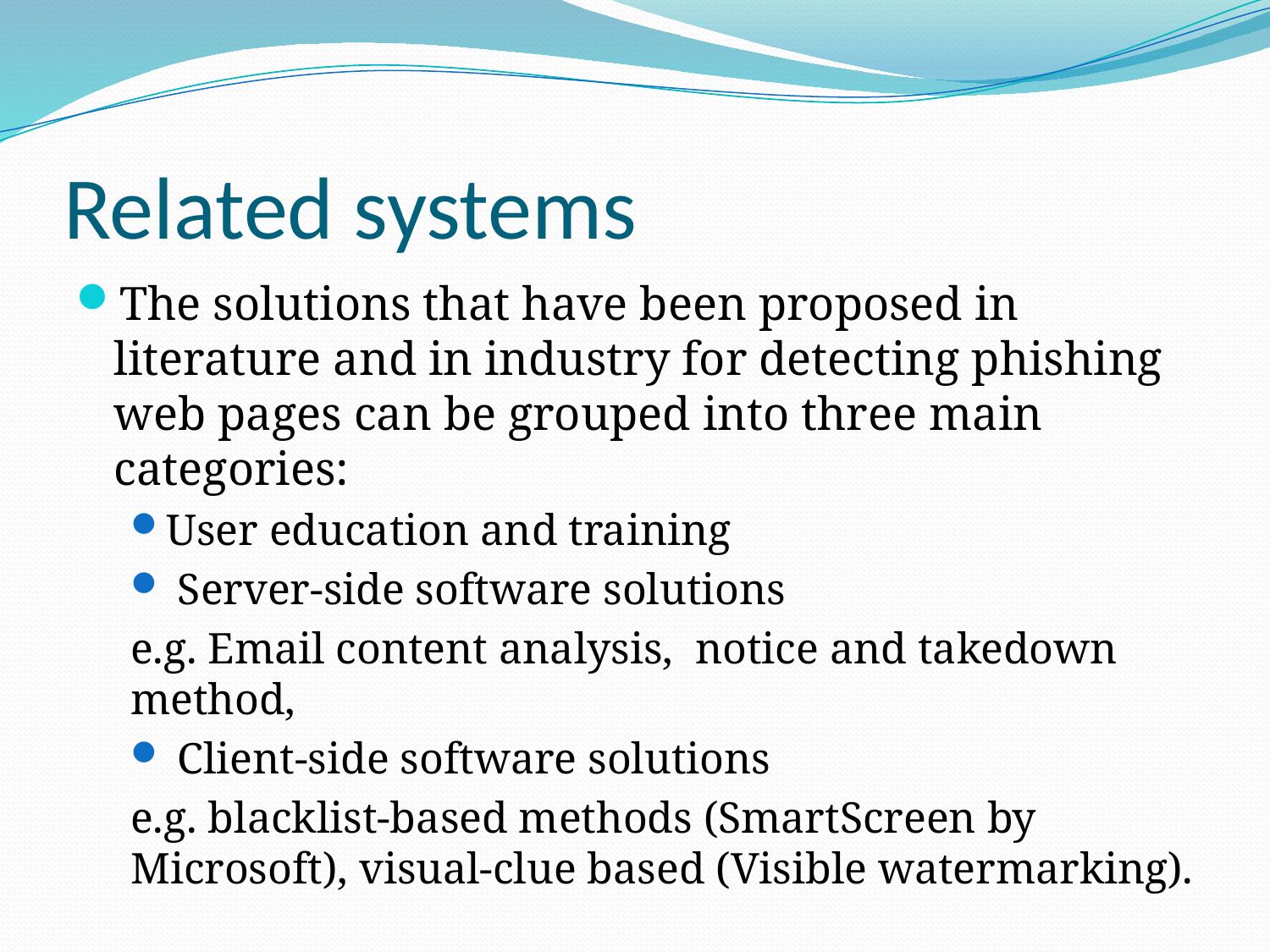

# Related systems
The solutions that have been proposed in literature and in industry for detecting phishing web pages can be grouped into three main categories:
User education and training
 Server-side software solutions
e.g. Email content analysis,  notice and takedown method,
 Client-side software solutions
e.g. blacklist-based methods (SmartScreen by Microsoft), visual-clue based (Visible watermarking).